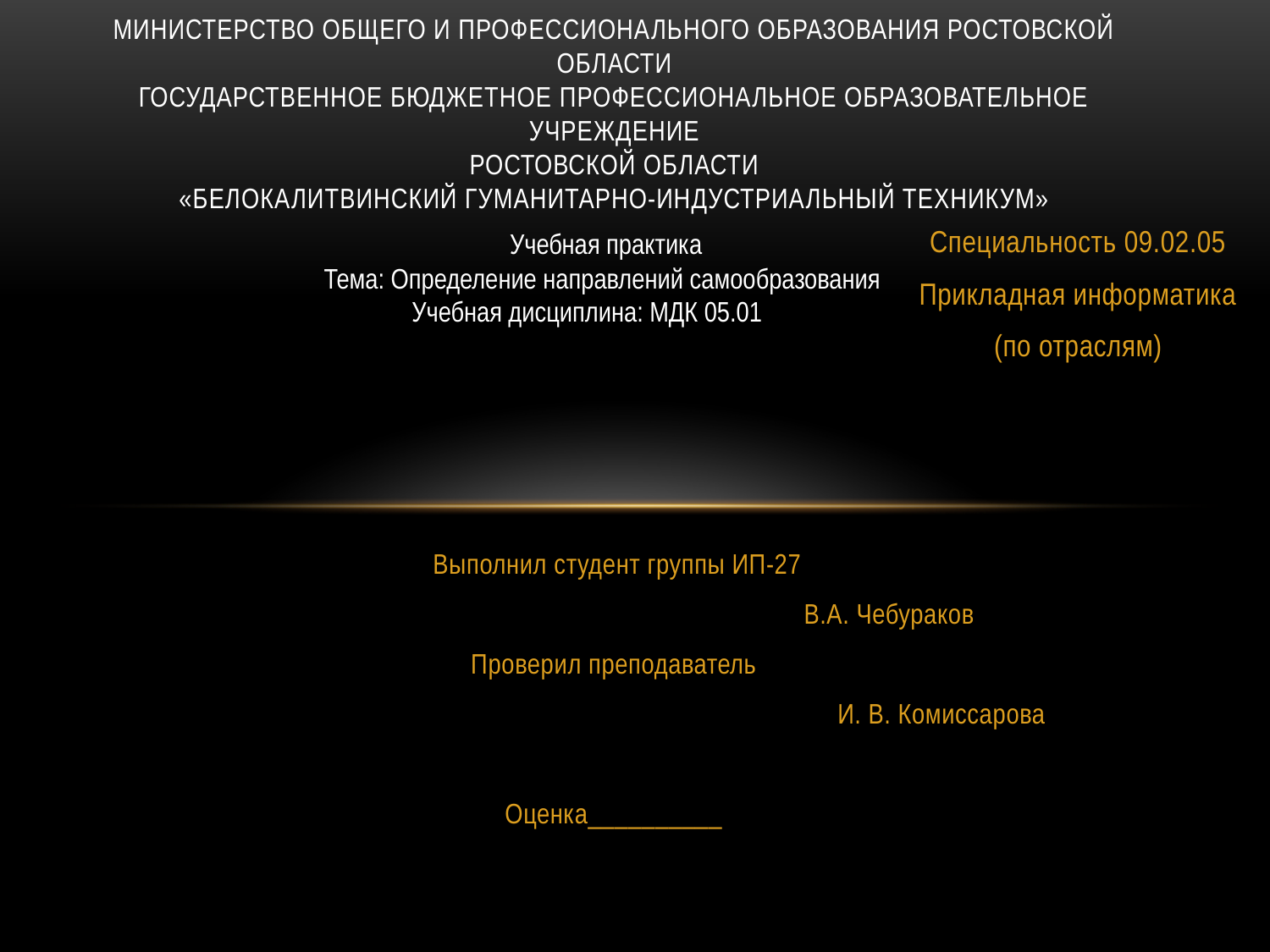

# Министерство общего и профессионального образования Ростовской области государственное бюджетное профессиональное образовательное учреждение Ростовской области «Белокалитвинский гуманитарно-индустриальный техникум»
Специальность 09.02.05
Прикладная информатика
(по отраслям)

 Учебная практика
Тема: Определение направлений самообразования
Учебная дисциплина: МДК 05.01

 Выполнил студент группы ИП-27
                                                         В.А. Чебураков
Проверил преподаватель
                                                    И. В. Комиссарова

Оценка__________